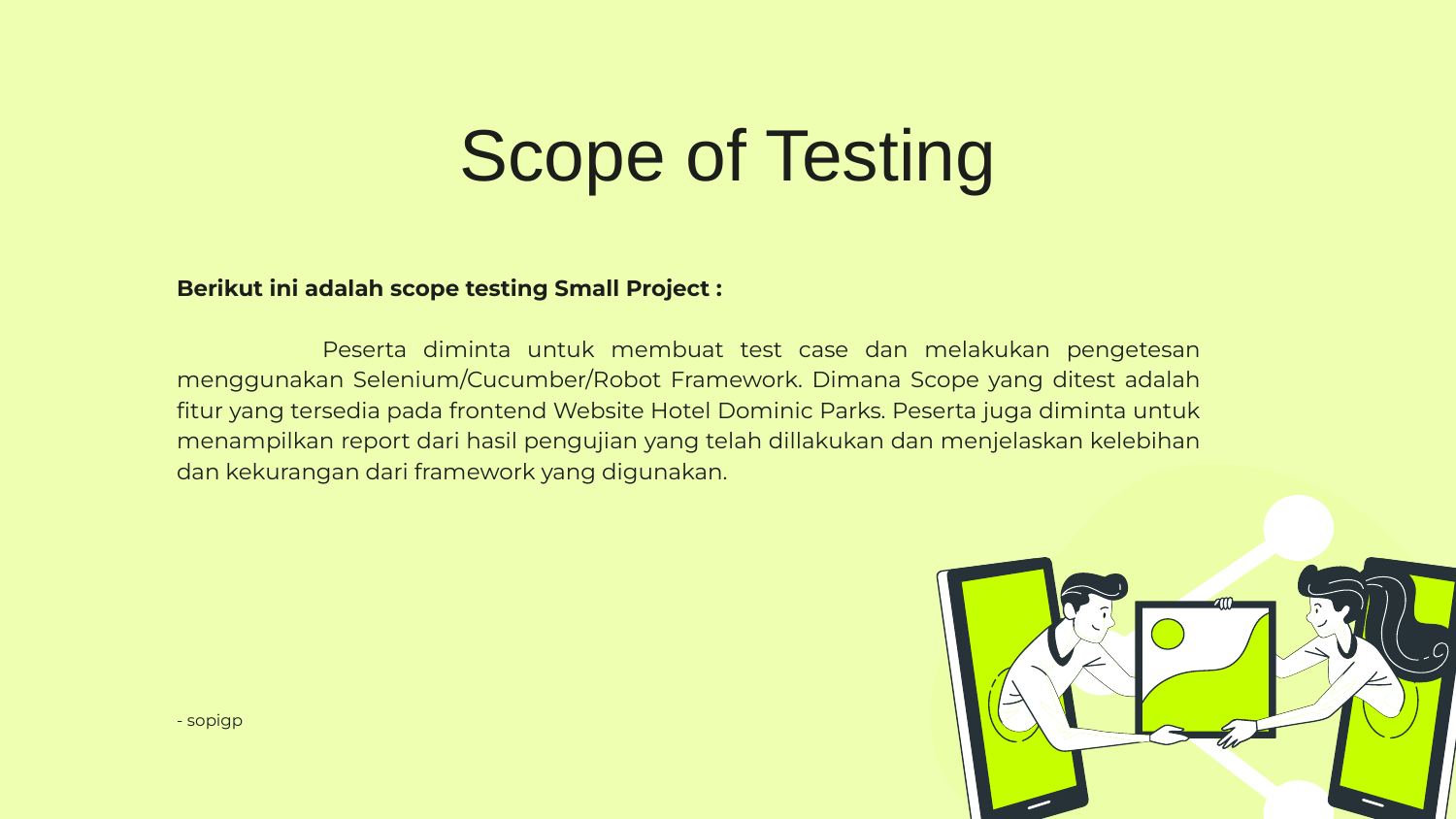

# Scope of Testing
Berikut ini adalah scope testing Small Project :

	Peserta diminta untuk membuat test case dan melakukan pengetesan menggunakan Selenium/Cucumber/Robot Framework. Dimana Scope yang ditest adalah fitur yang tersedia pada frontend Website Hotel Dominic Parks. Peserta juga diminta untuk menampilkan report dari hasil pengujian yang telah dillakukan dan menjelaskan kelebihan dan kekurangan dari framework yang digunakan.

- sopigp